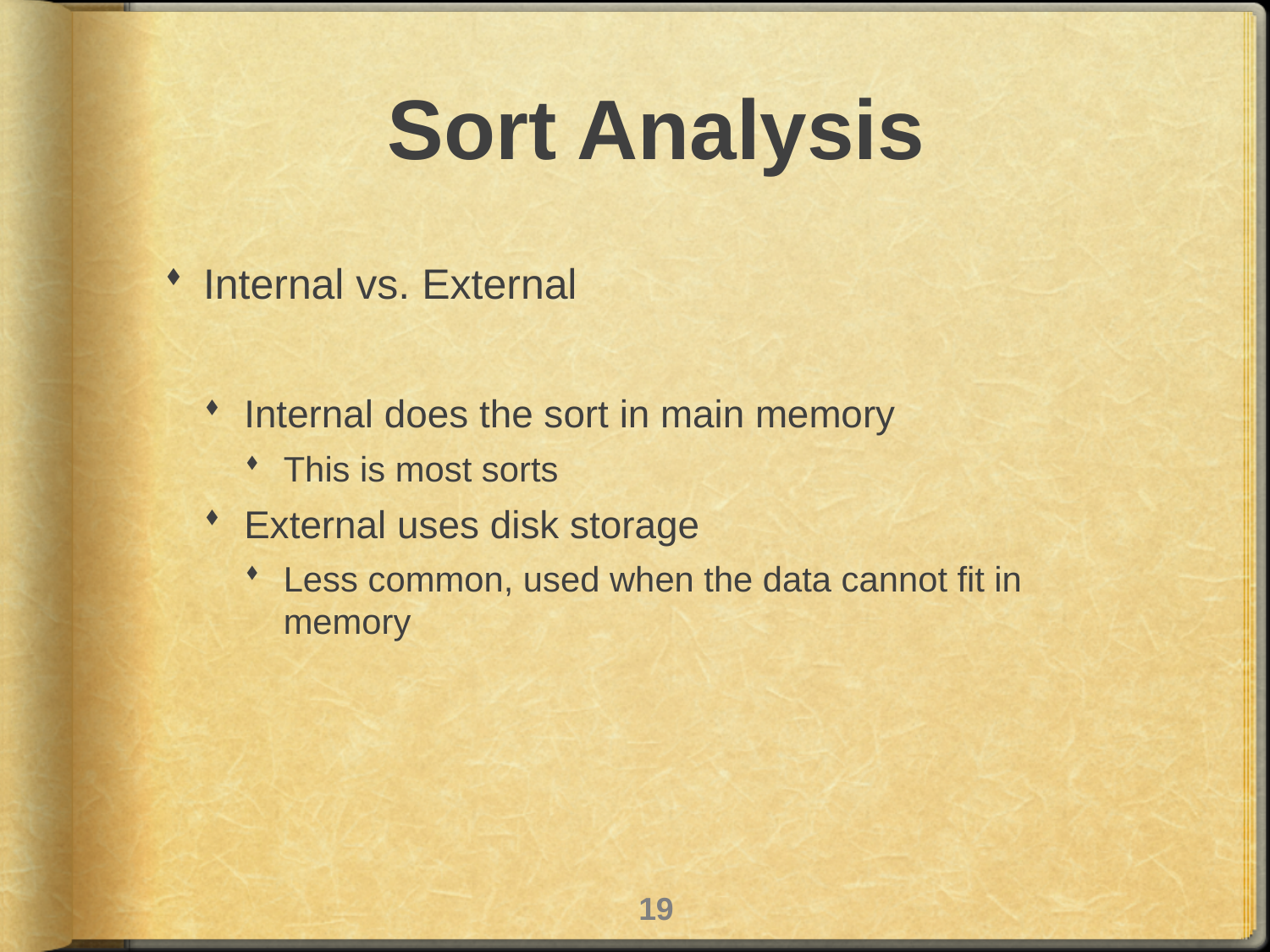

# Sort Analysis
Internal vs. External

Internal does the sort in main memory
This is most sorts
External uses disk storage
Less common, used when the data cannot fit in memory
19